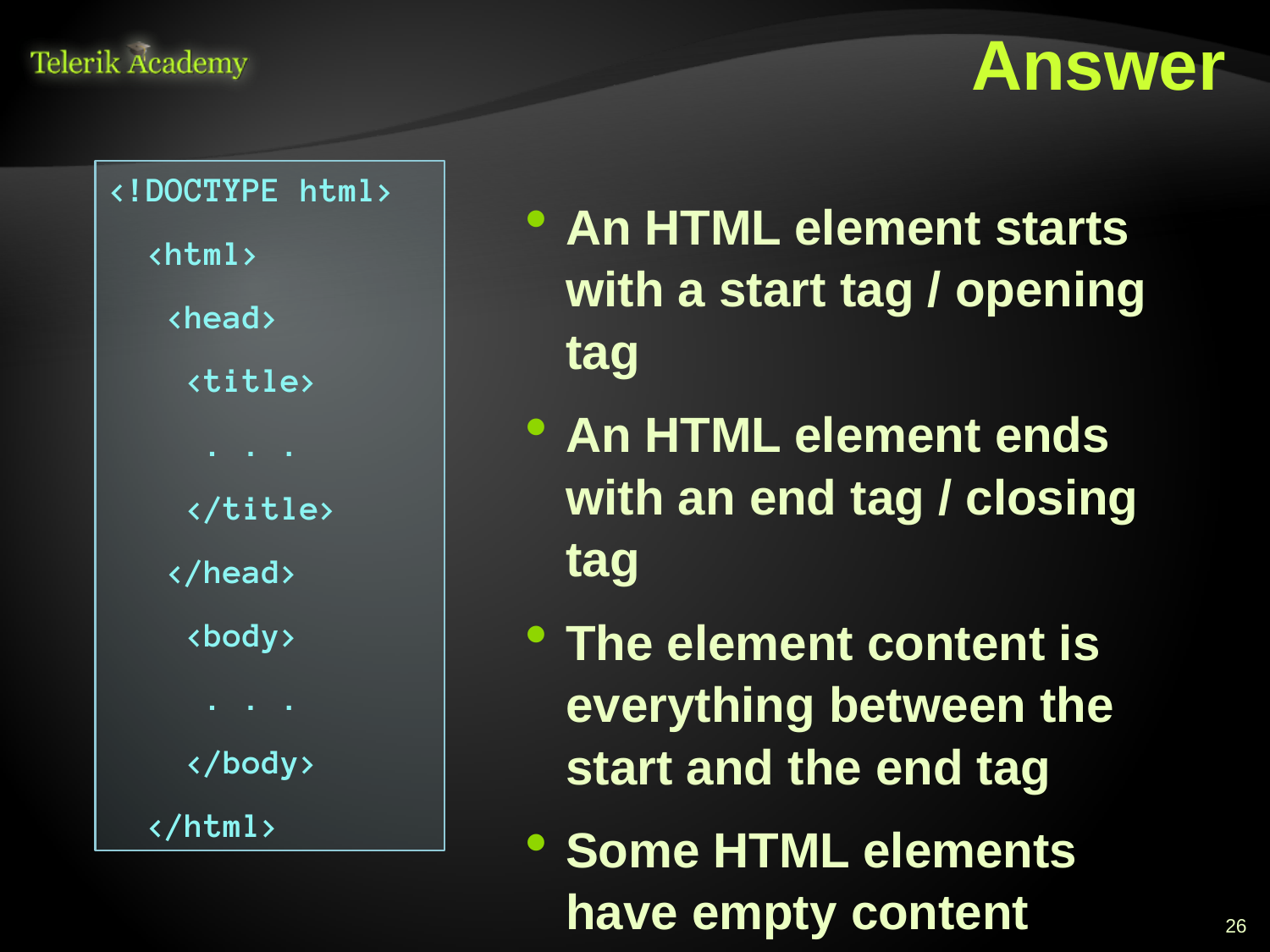

# Answer
<!DOCTYPE html>
  <html>
   <head>
    <title>
     . . .
    </title>
   </head>
    <body>
     . . .
    </body>
  </html>
An HTML element starts with a start tag / opening tag
An HTML element ends with an end tag / closing tag
The element content is everything between the start and the end tag
Some HTML elements have empty content
26